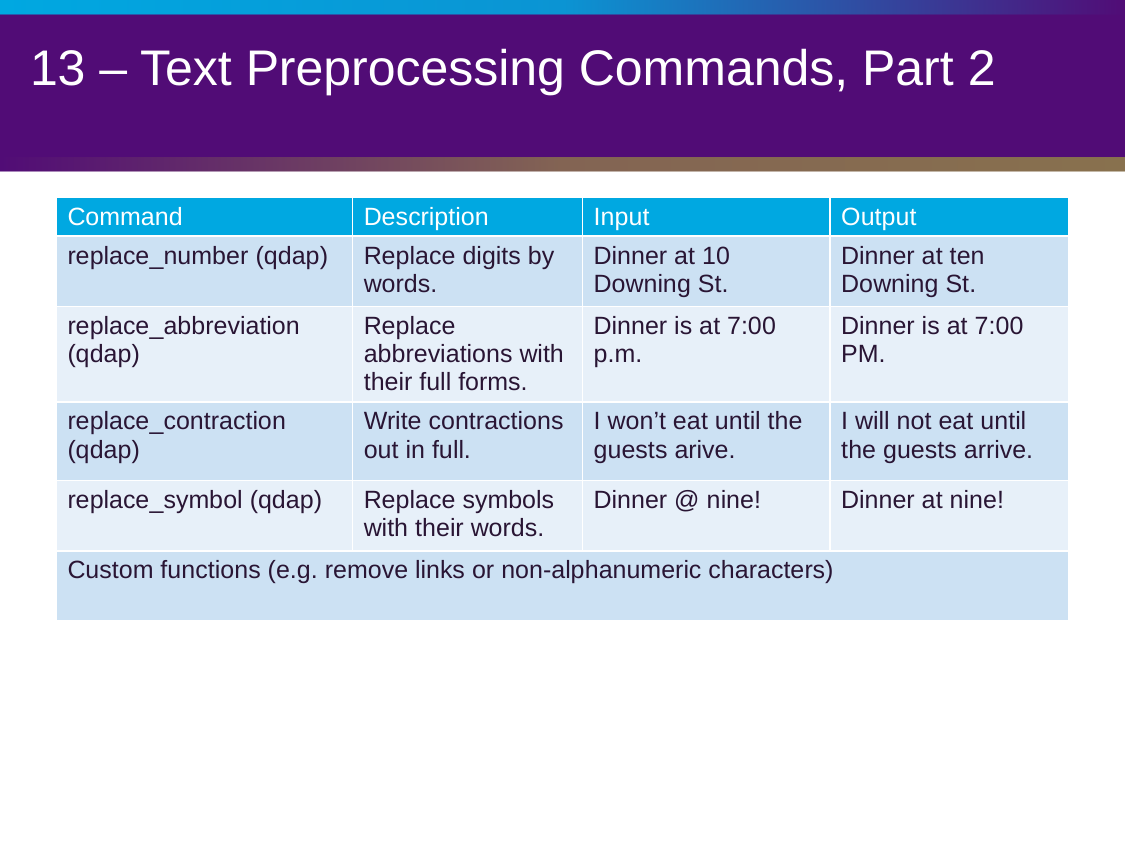

# 13 – Text Preprocessing Commands, Part 2
| Command | Description | Input | Output |
| --- | --- | --- | --- |
| replace\_number (qdap) | Replace digits by words. | Dinner at 10 Downing St. | Dinner at ten Downing St. |
| replace\_abbreviation (qdap) | Replace abbreviations with their full forms. | Dinner is at 7:00 p.m. | Dinner is at 7:00 PM. |
| replace\_contraction (qdap) | Write contractions out in full. | I won’t eat until the guests arive. | I will not eat until the guests arrive. |
| replace\_symbol (qdap) | Replace symbols with their words. | Dinner @ nine! | Dinner at nine! |
| Custom functions (e.g. remove links or non-alphanumeric characters) |  |  |  |